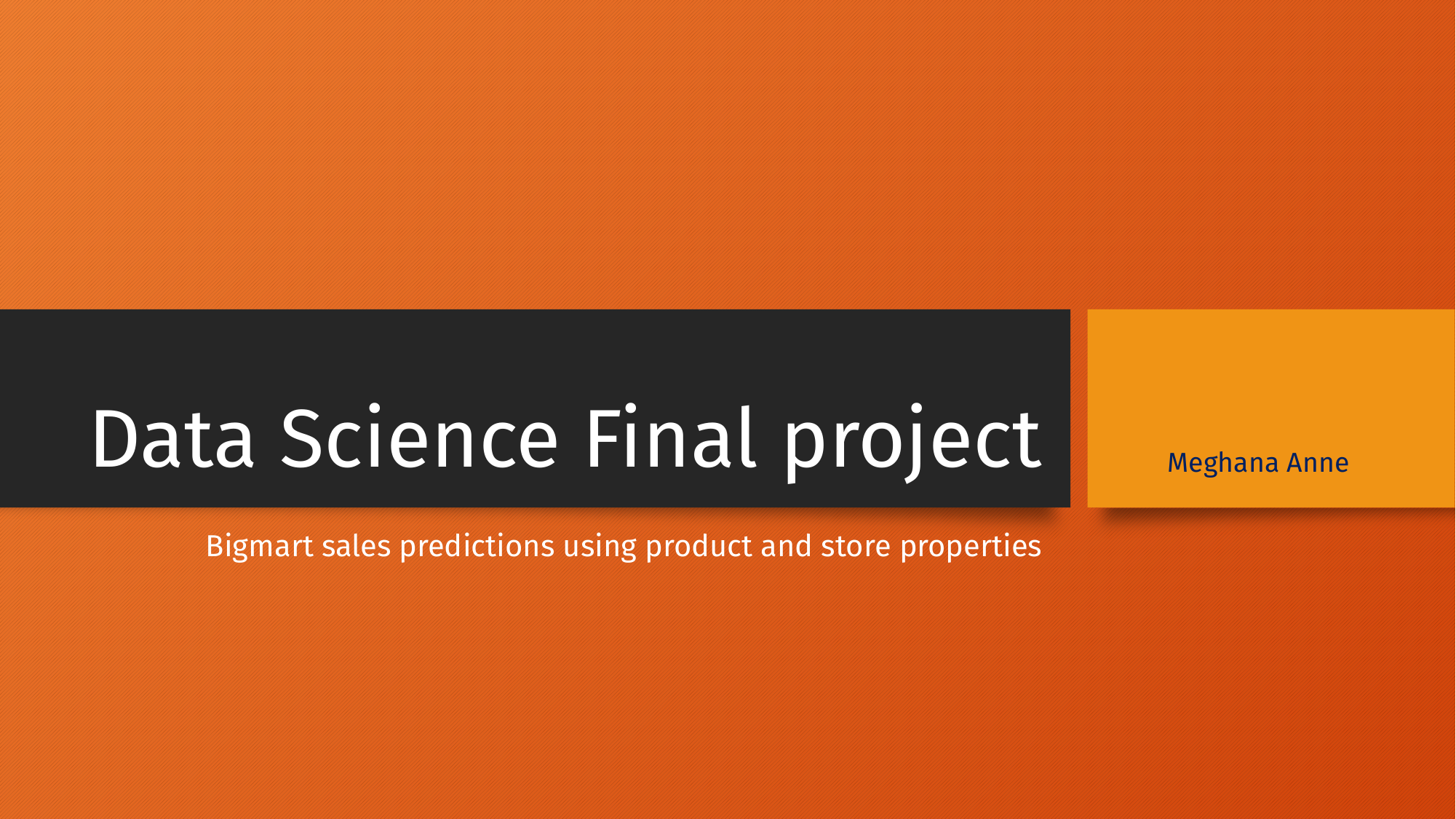

# Data Science Final project
Meghana Anne
Bigmart sales predictions using product and store properties